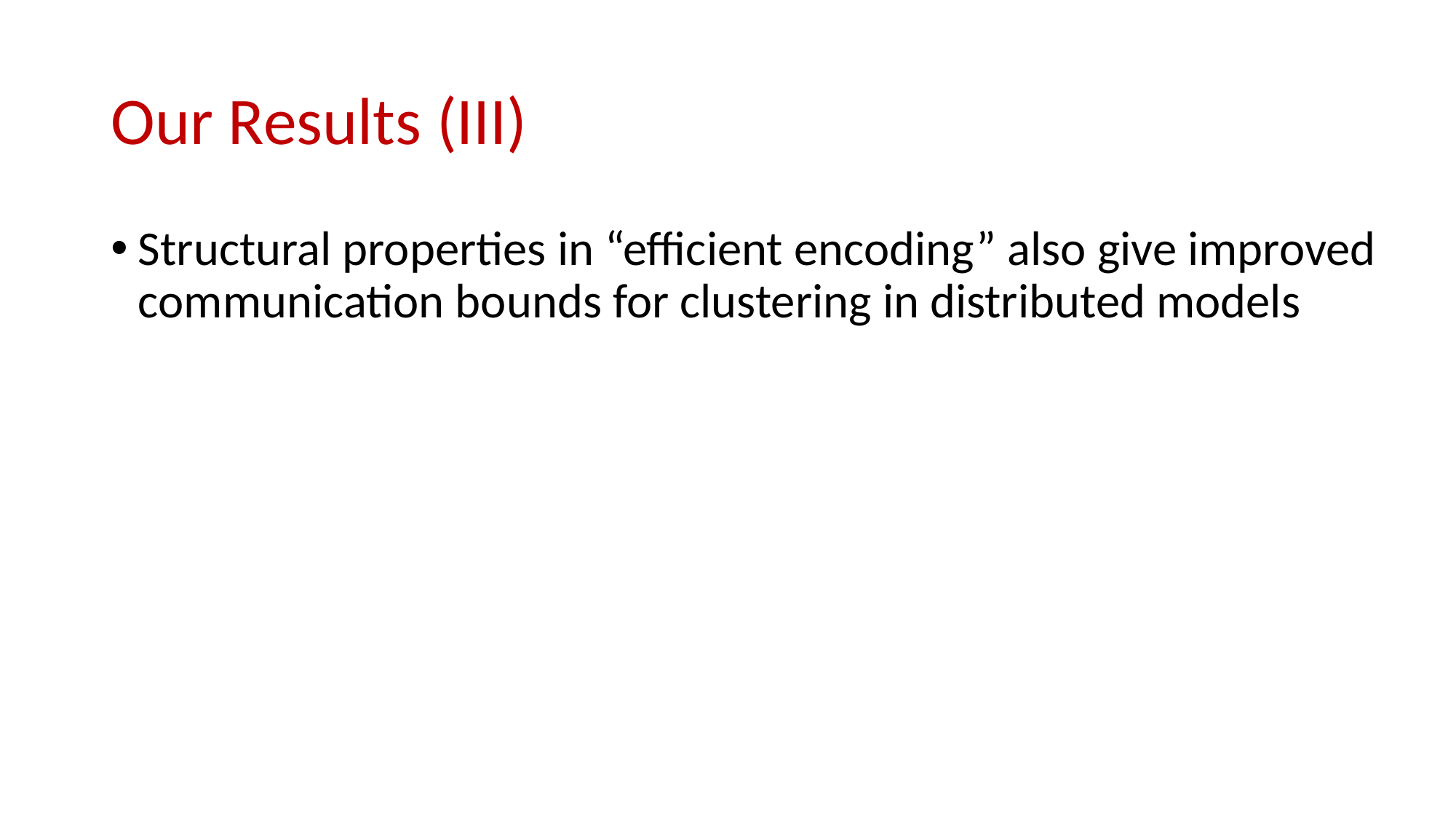

# Our Results (III)
Structural properties in “efficient encoding” also give improved communication bounds for clustering in distributed models